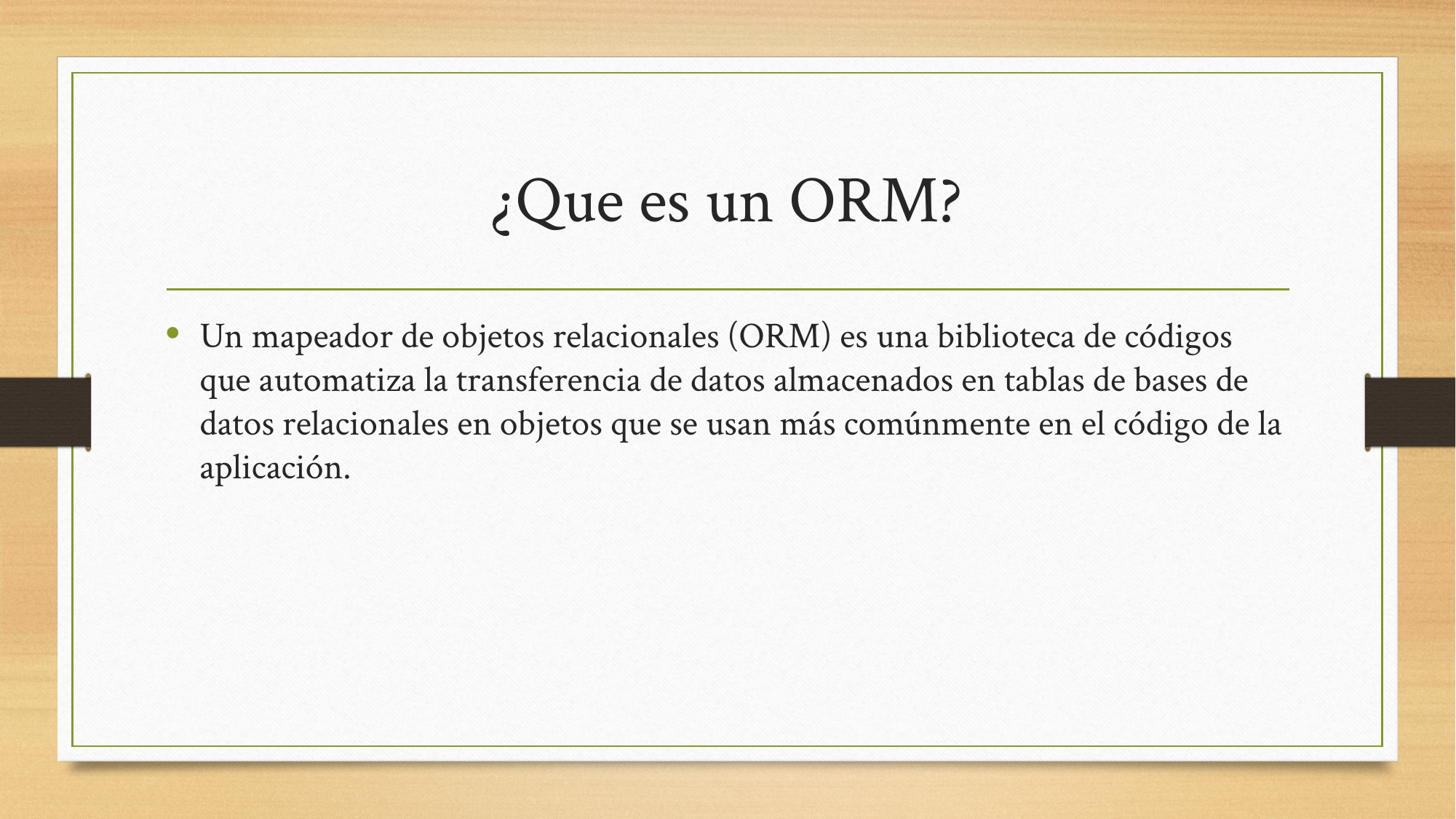

# ¿Que es un ORM?
Un mapeador de objetos relacionales (ORM) es una biblioteca de códigos que automatiza la transferencia de datos almacenados en tablas de bases de datos relacionales en objetos que se usan más comúnmente en el código de la aplicación.